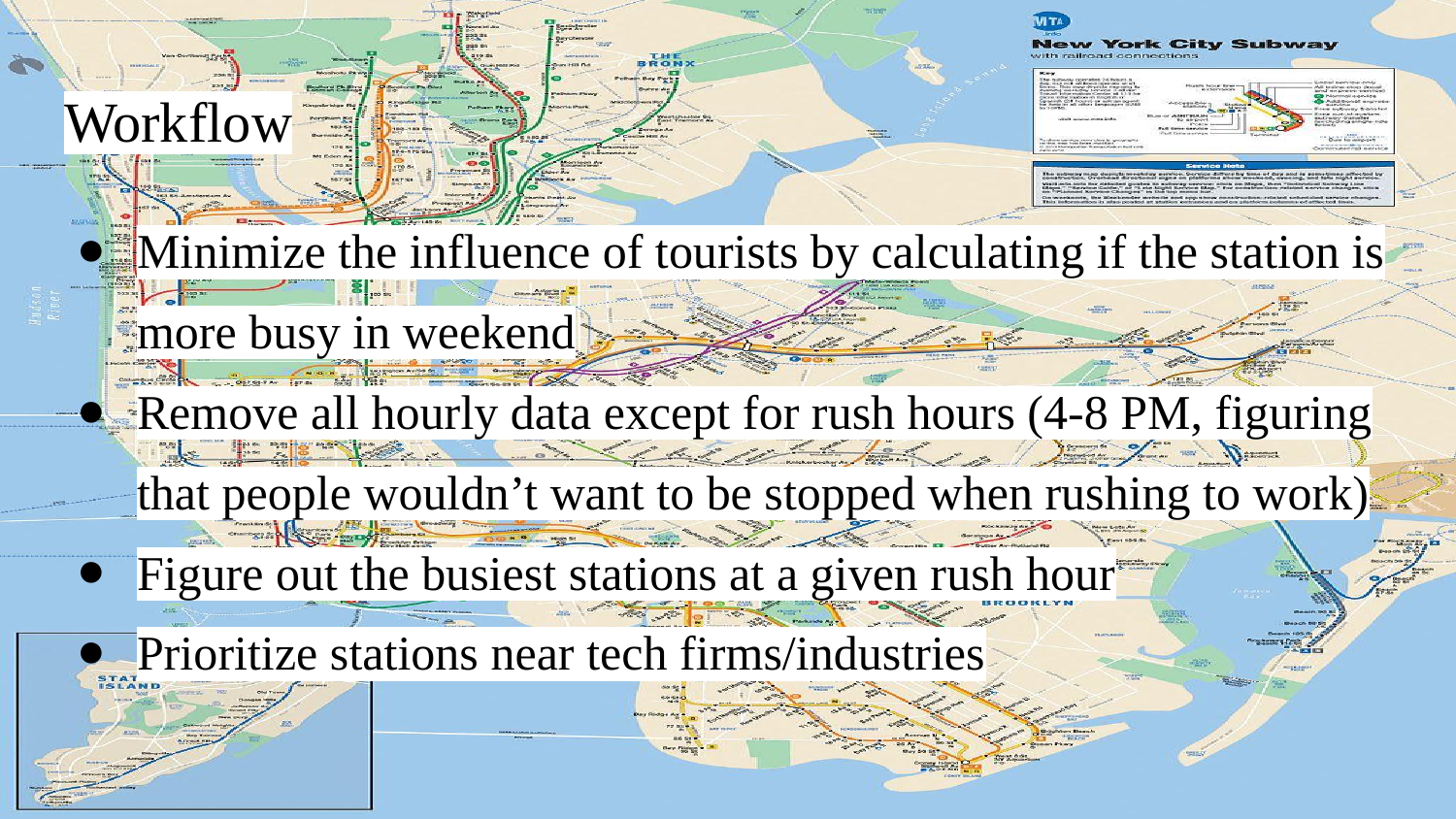

# Workflow
Minimize the influence of tourists by calculating if the station is more busy in weekend
Remove all hourly data except for rush hours (4-8 PM, figuring that people wouldn’t want to be stopped when rushing to work)
Figure out the busiest stations at a given rush hour
Prioritize stations near tech firms/industries